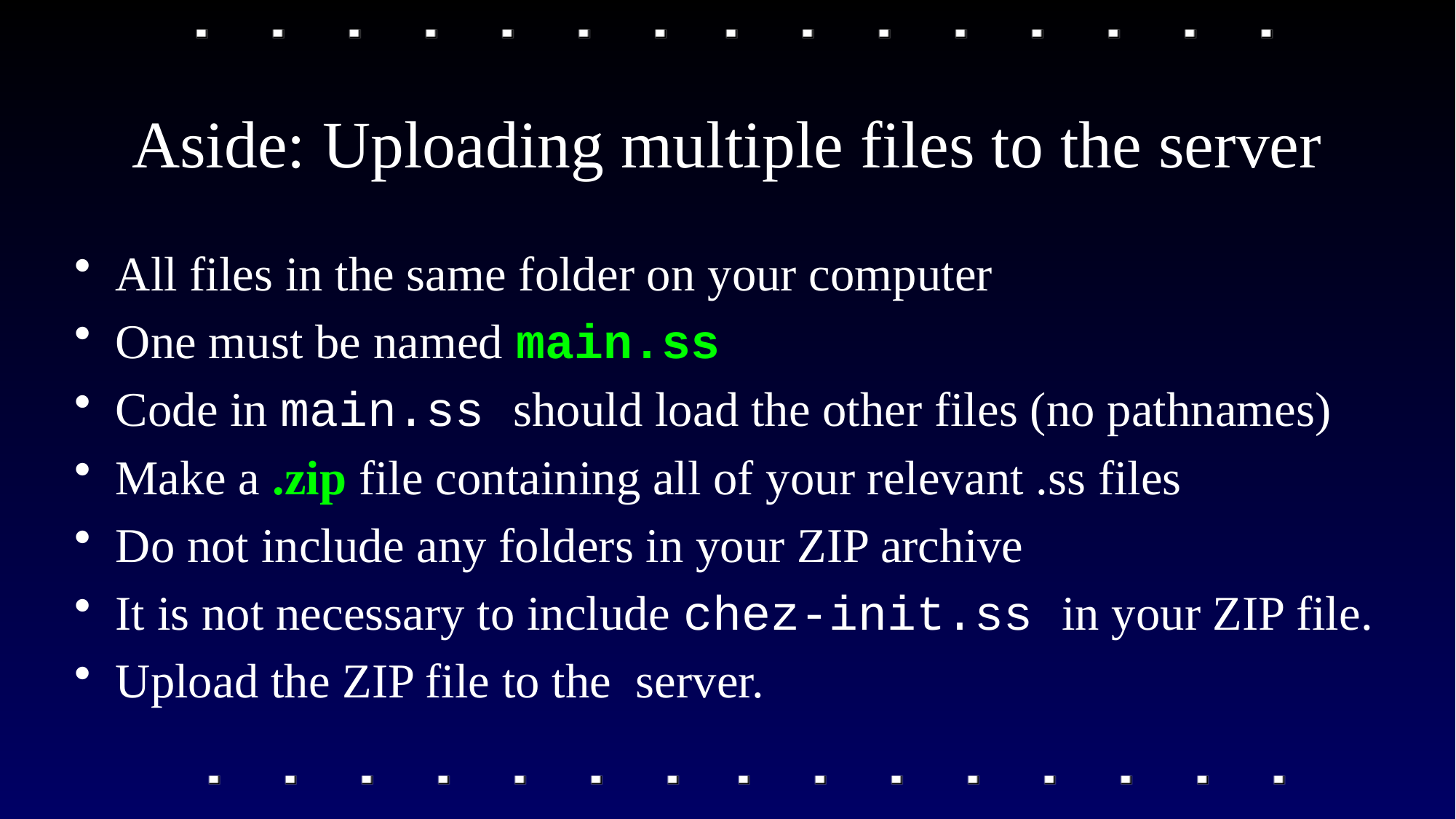

# Aside: Uploading multiple files to the server
All files in the same folder on your computer
One must be named main.ss
Code in main.ss should load the other files (no pathnames)
Make a .zip file containing all of your relevant .ss files
Do not include any folders in your ZIP archive
It is not necessary to include chez-init.ss in your ZIP file.
Upload the ZIP file to the  server.